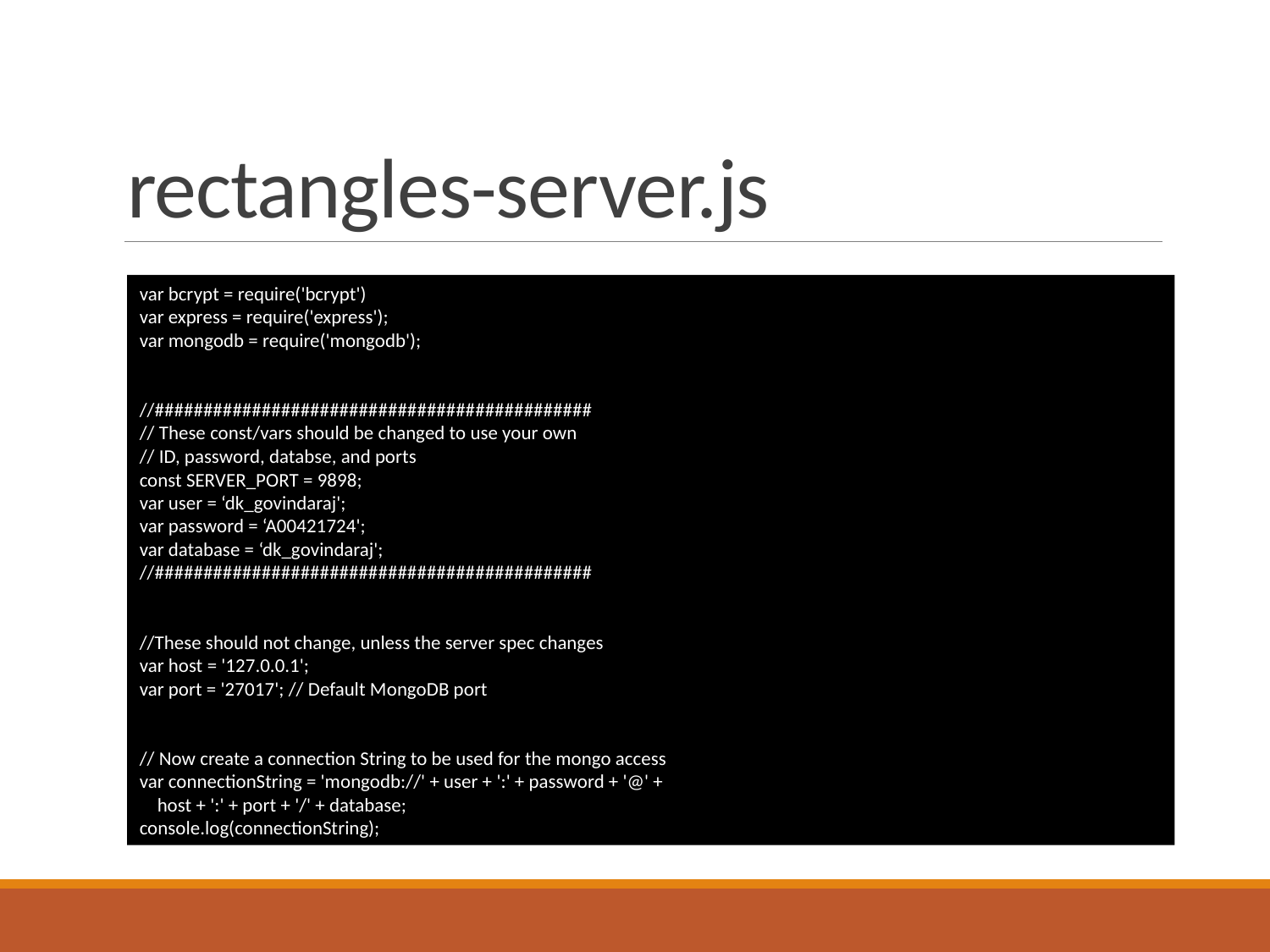

# rectangles-server.js

var bcrypt = require('bcrypt')
var express = require('express');
var mongodb = require('mongodb');

//#############################################
// These const/vars should be changed to use your own
// ID, password, databse, and ports
const SERVER_PORT = 9898;
var user = ‘dk_govindaraj';
var password = ‘A00421724';
var database = ‘dk_govindaraj';
//#############################################

//These should not change, unless the server spec changes
var host = '127.0.0.1';
var port = '27017'; // Default MongoDB port

// Now create a connection String to be used for the mongo access
var connectionString = 'mongodb://' + user + ':' + password + '@' +
    host + ':' + port + '/' + database;
console.log(connectionString);